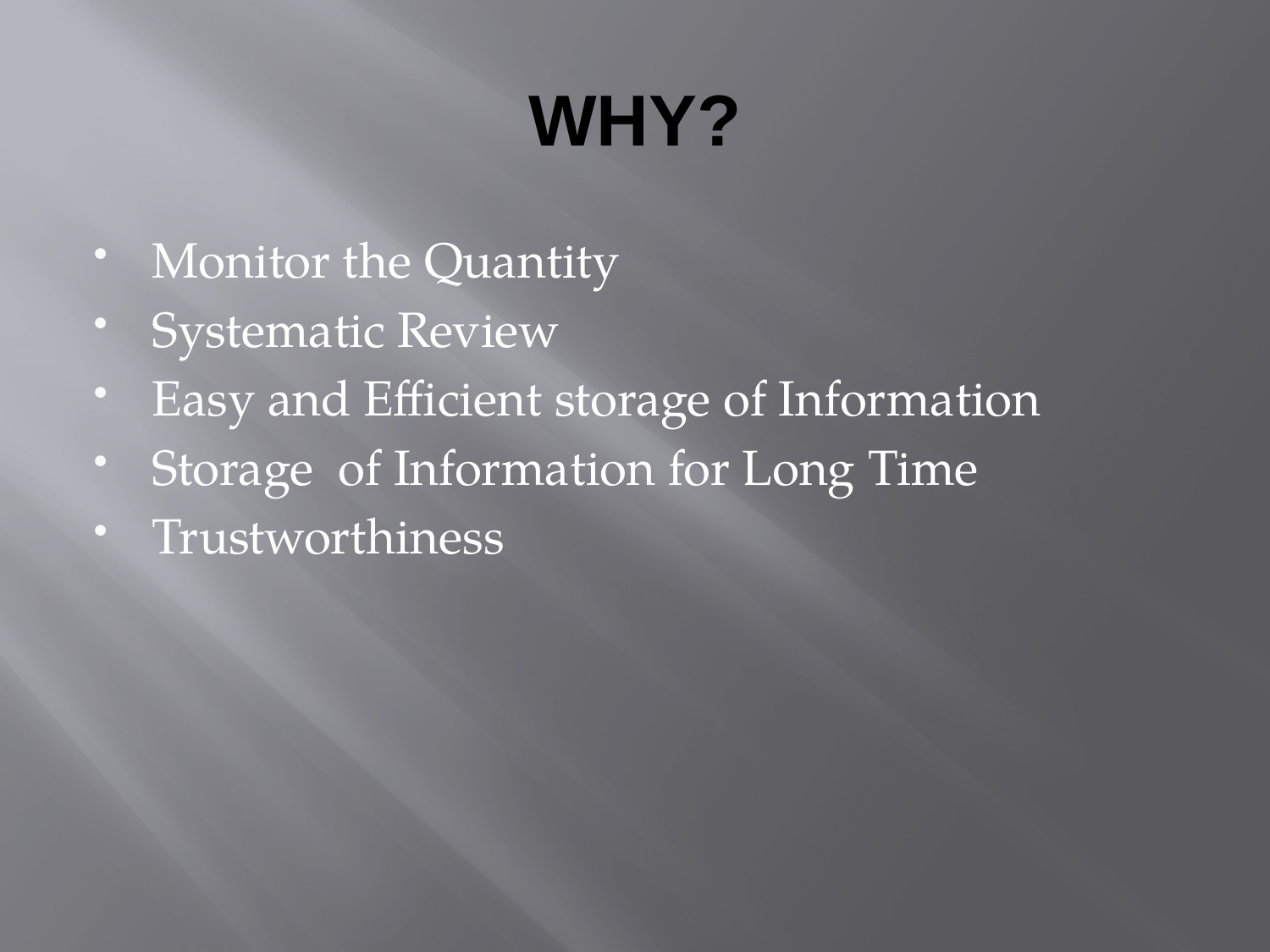

# WHY?
Monitor the Quantity
Systematic Review
Easy and Efficient storage of Information
Storage  of Information for Long Time
Trustworthiness